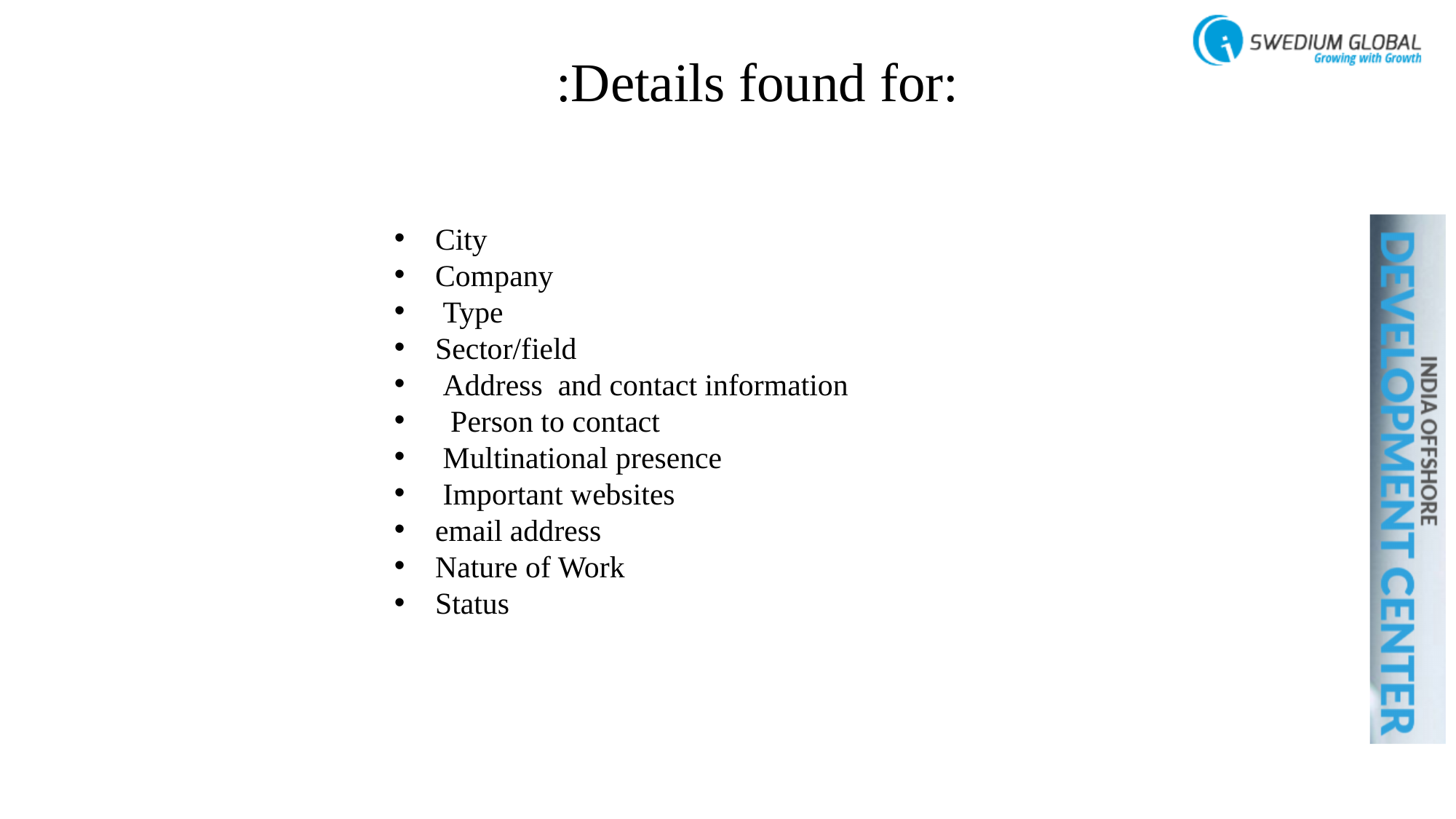

# :Details found for:
City
Company
 Type
Sector/field
 Address  and contact information
  Person to contact
 Multinational presence
 Important websites
email address
Nature of Work
Status